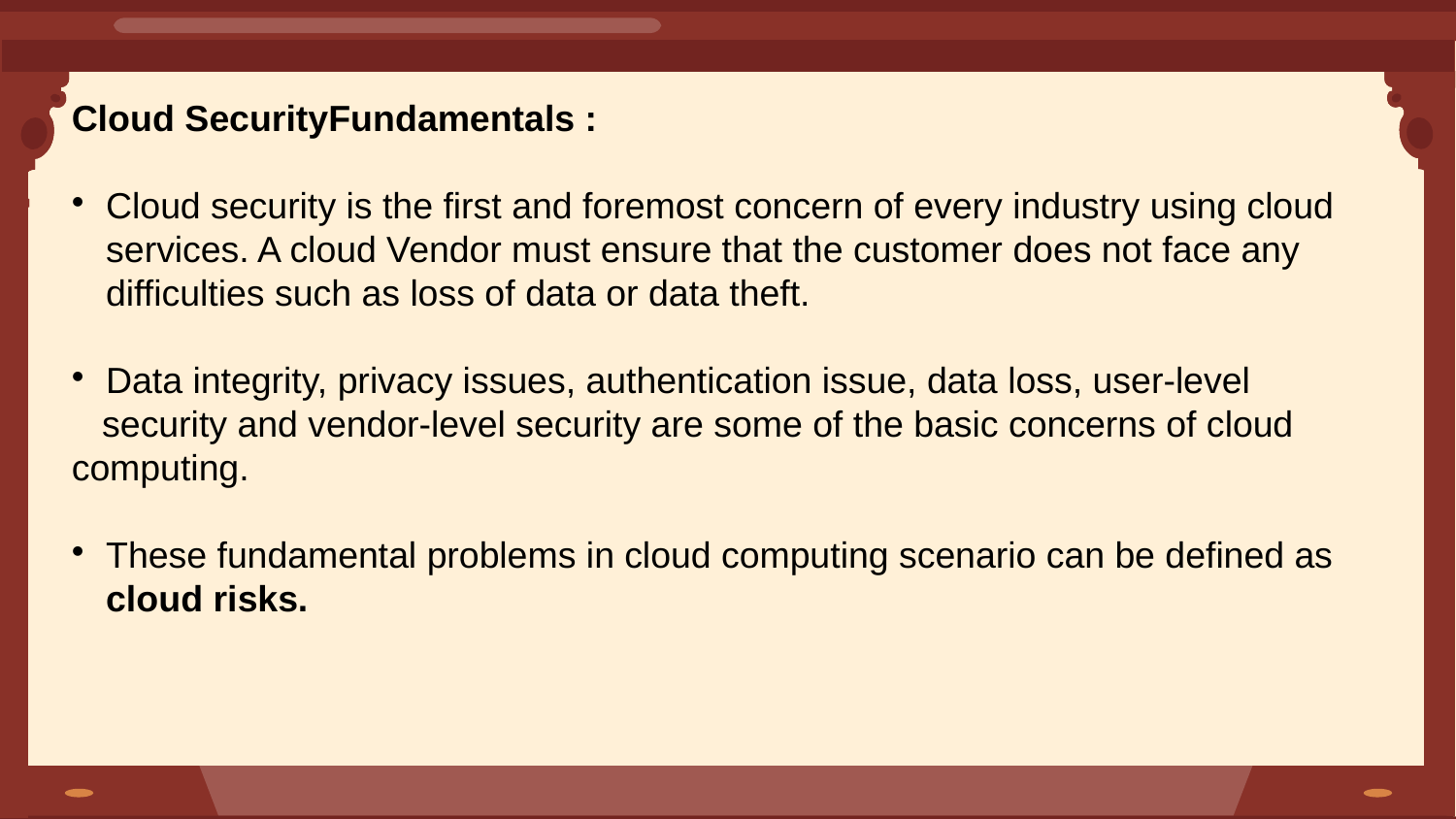

Cloud SecurityFundamentals :

Cloud security is the first and foremost concern of every industry using cloud services. A cloud Vendor must ensure that the customer does not face any difficulties such as loss of data or data theft.

Data integrity, privacy issues, authentication issue, data loss, user-level
   security and vendor-level security are some of the basic concerns of cloud  computing.

These fundamental problems in cloud computing scenario can be defined as cloud risks.